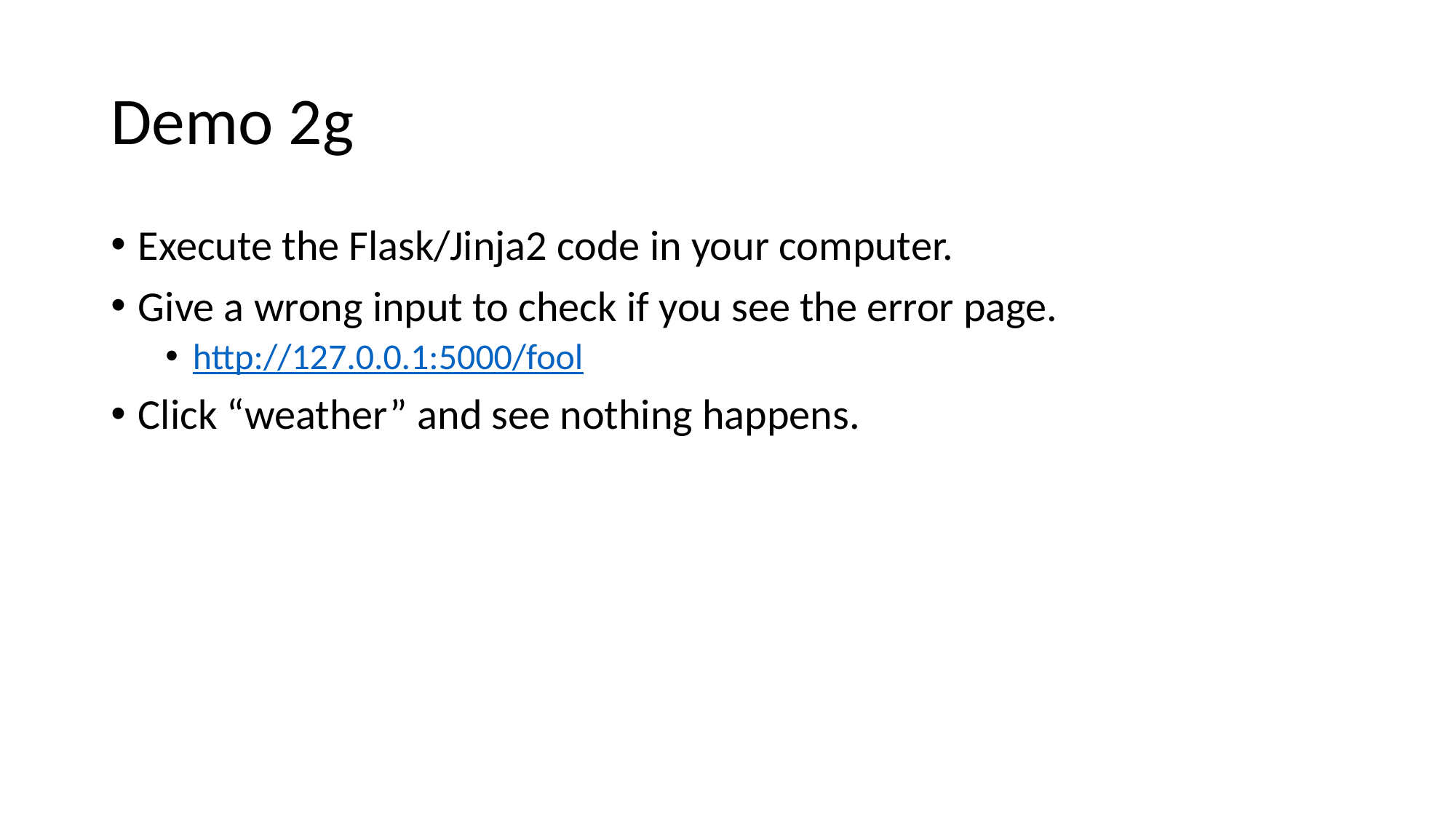

# Demo 2g
Execute the Flask/Jinja2 code in your computer.
Give a wrong input to check if you see the error page.
http://127.0.0.1:5000/fool
Click “weather” and see nothing happens.